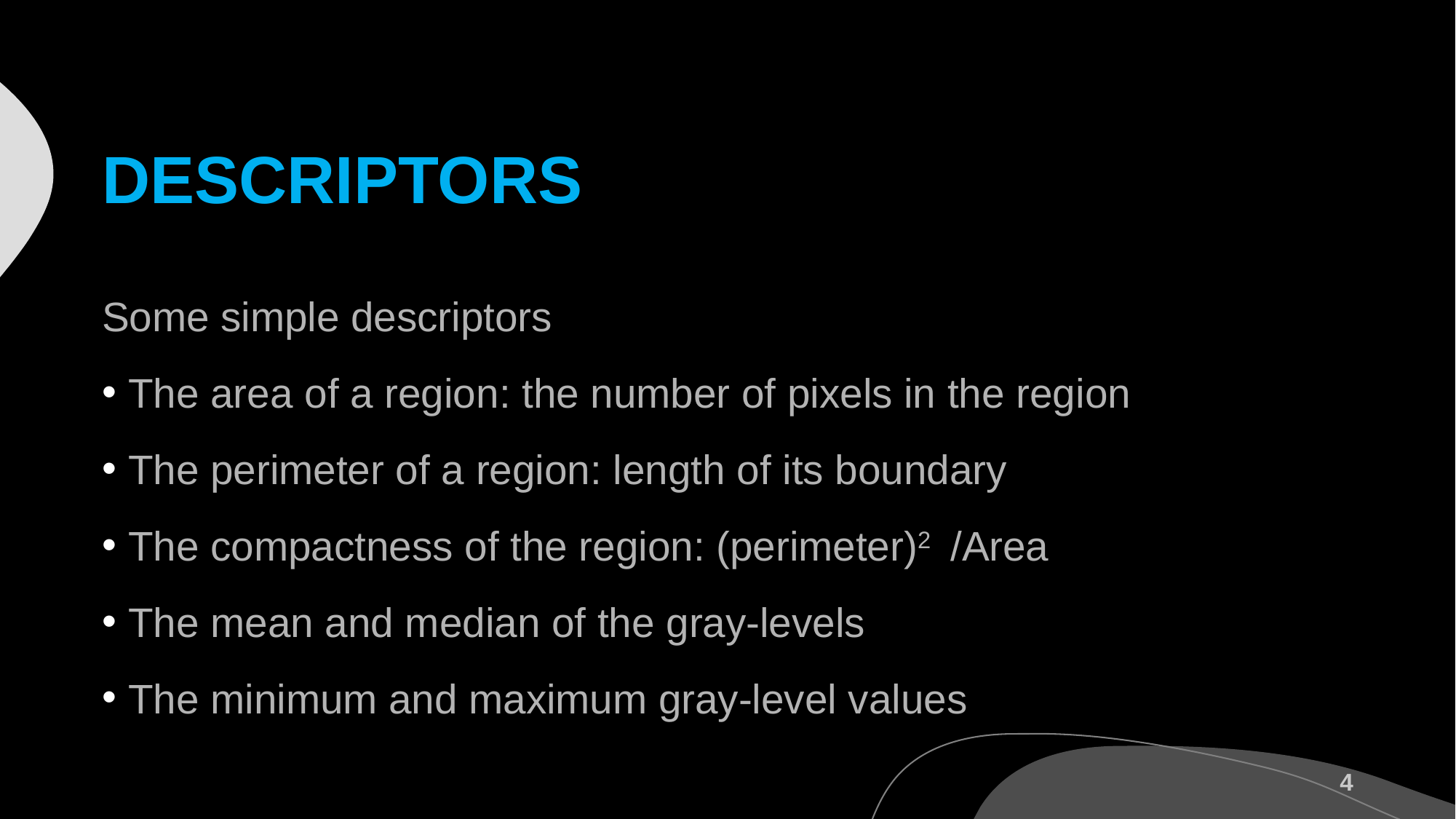

# DESCRIPTORS
Some simple descriptors
The area of a region: the number of pixels in the region
The perimeter of a region: length of its boundary
The compactness of the region: (perimeter)2   /Area
The mean and median of the gray-levels
The minimum and maximum gray-level values
4